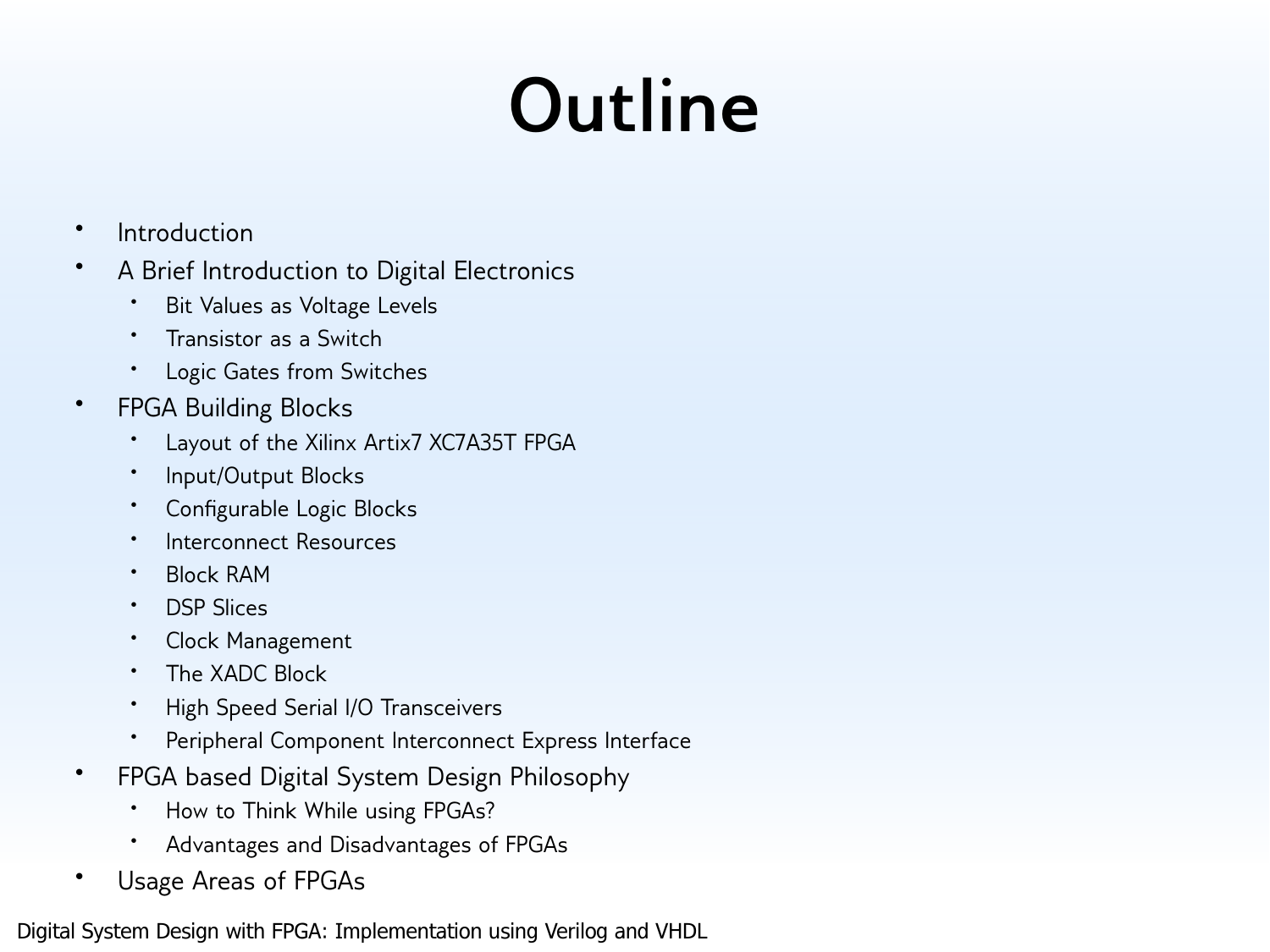

# Outline
Introduction
A Brief Introduction to Digital Electronics
Bit Values as Voltage Levels
Transistor as a Switch
Logic Gates from Switches
FPGA Building Blocks
Layout of the Xilinx Artix7 XC7A35T FPGA
Input/Output Blocks
Configurable Logic Blocks
Interconnect Resources
Block RAM
DSP Slices
Clock Management
The XADC Block
High Speed Serial I/O Transceivers
Peripheral Component Interconnect Express Interface
FPGA based Digital System Design Philosophy
How to Think While using FPGAs?
Advantages and Disadvantages of FPGAs
Usage Areas of FPGAs